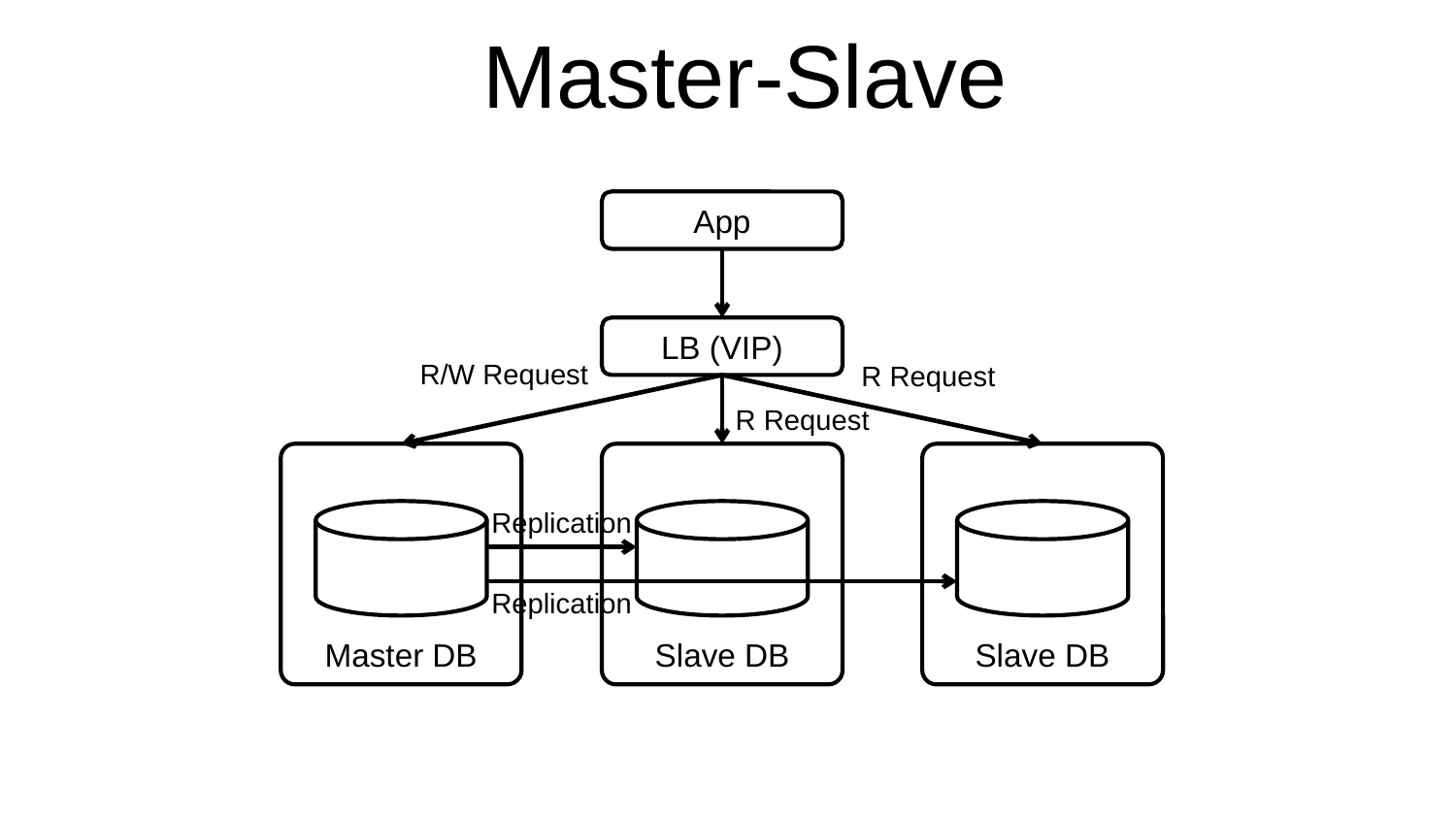

# Master-Slave
App
LB (VIP)
R/W Request
R Request
R Request
Master DB
Slave DB
Slave DB
Replication

Replication